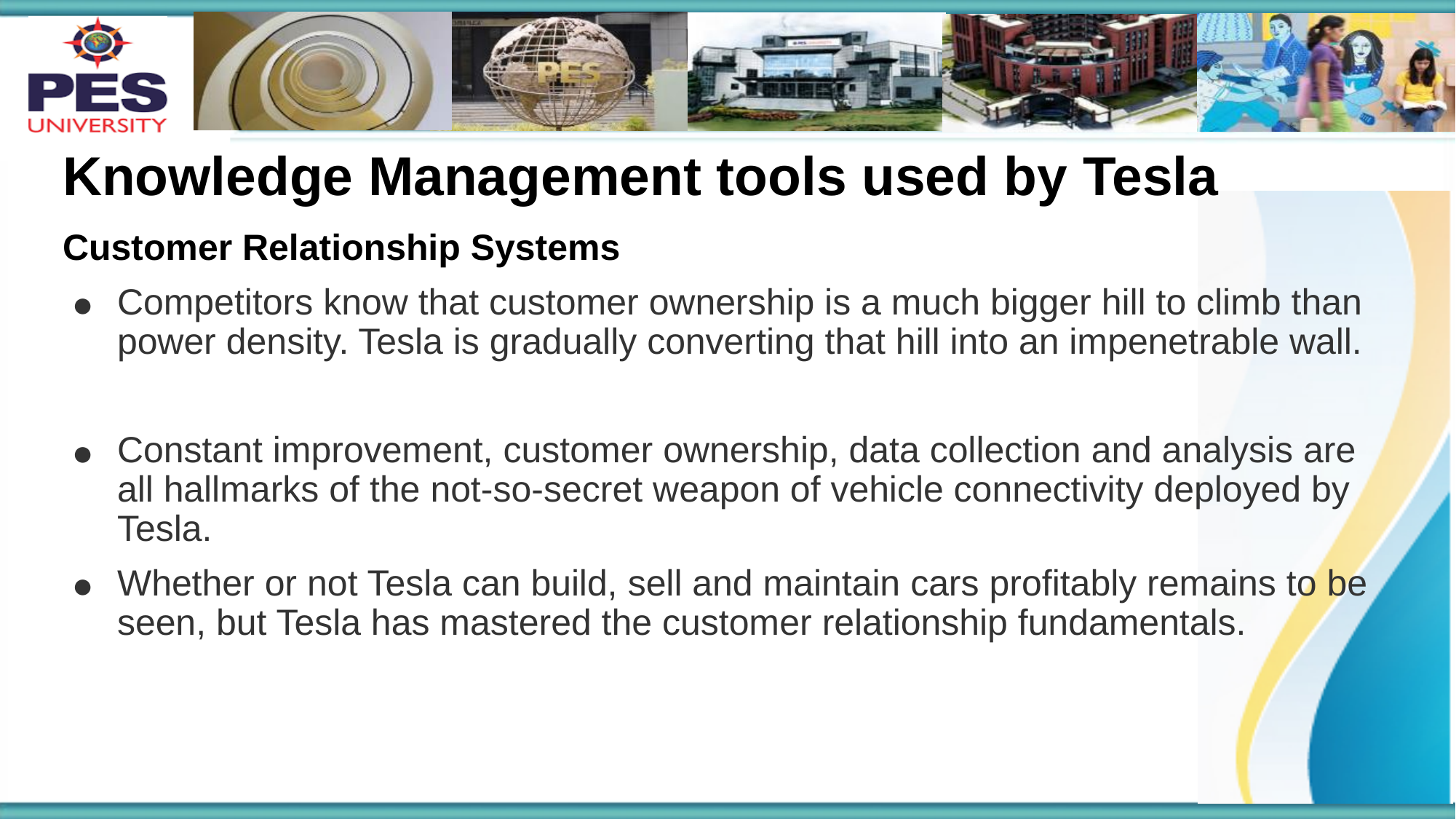

# Knowledge Management tools used by Tesla
Customer Relationship Systems
Competitors know that customer ownership is a much bigger hill to climb than power density. Tesla is gradually converting that hill into an impenetrable wall.

Constant improvement, customer ownership, data collection and analysis are all hallmarks of the not-so-secret weapon of vehicle connectivity deployed by Tesla.
Whether or not Tesla can build, sell and maintain cars profitably remains to be seen, but Tesla has mastered the customer relationship fundamentals.